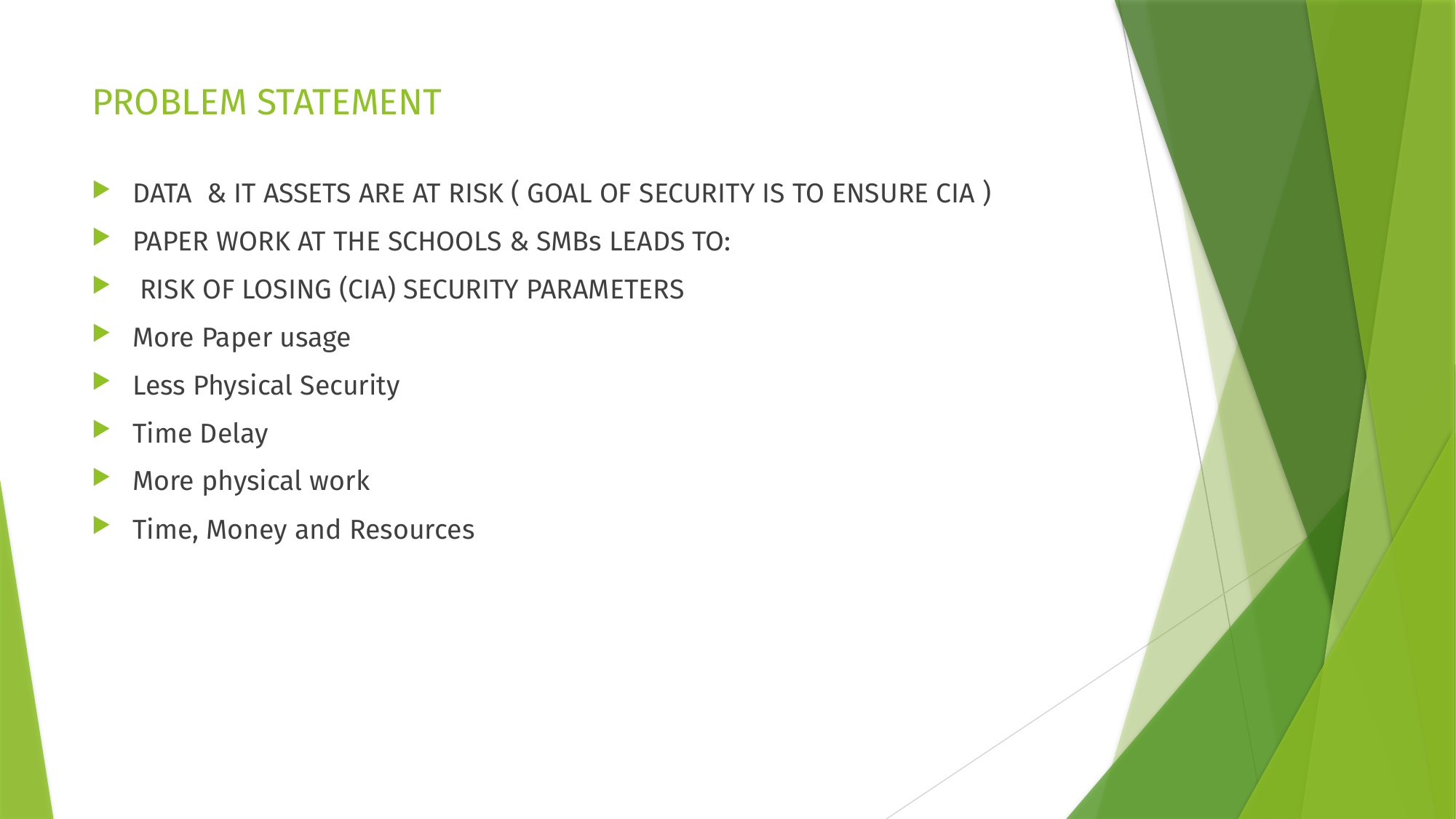

# PROBLEM STATEMENT
DATA  & IT ASSETS ARE AT RISK ( GOAL OF SECURITY IS TO ENSURE CIA )
PAPER WORK AT THE SCHOOLS & SMBs LEADS TO:
 RISK OF LOSING (CIA) SECURITY PARAMETERS
More Paper usage
Less Physical Security
Time Delay
More physical work
Time, Money and Resources